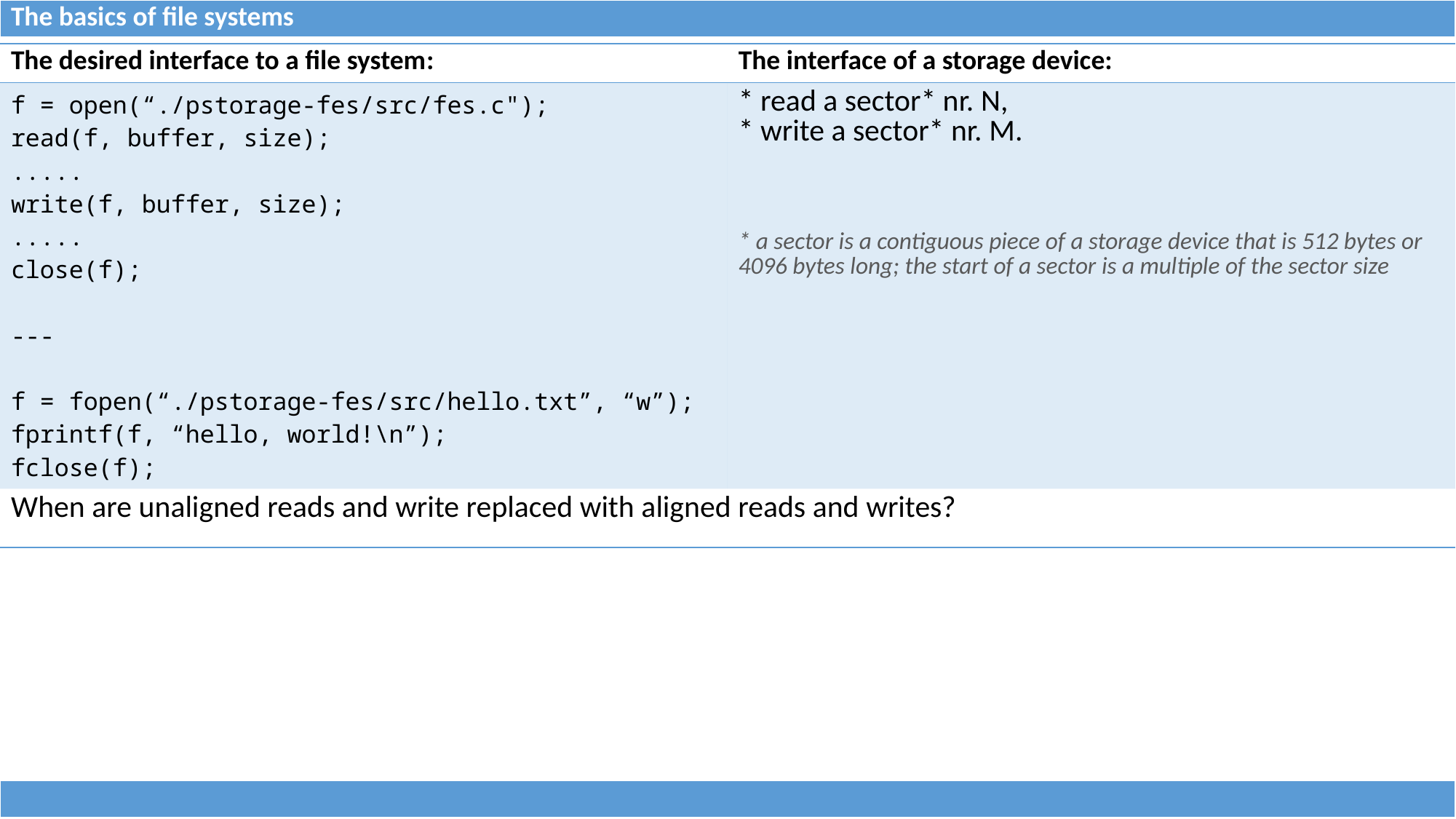

| The basics of file systems |
| --- |
| The desired interface to a file system: | The interface of a storage device: |
| --- | --- |
| f = open(“./pstorage-fes/src/fes.c"); read(f, buffer, size); ..... write(f, buffer, size); ..... close(f); --- f = fopen(“./pstorage-fes/src/hello.txt”, “w”); fprintf(f, “hello, world!\n”); fclose(f); | \* read a sector\* nr. N, \* write a sector\* nr. M. \* a sector is a contiguous piece of a storage device that is 512 bytes or 4096 bytes long; the start of a sector is a multiple of the sector size |
| When are unaligned reads and write replaced with aligned reads and writes? |  |
|  |
| --- |